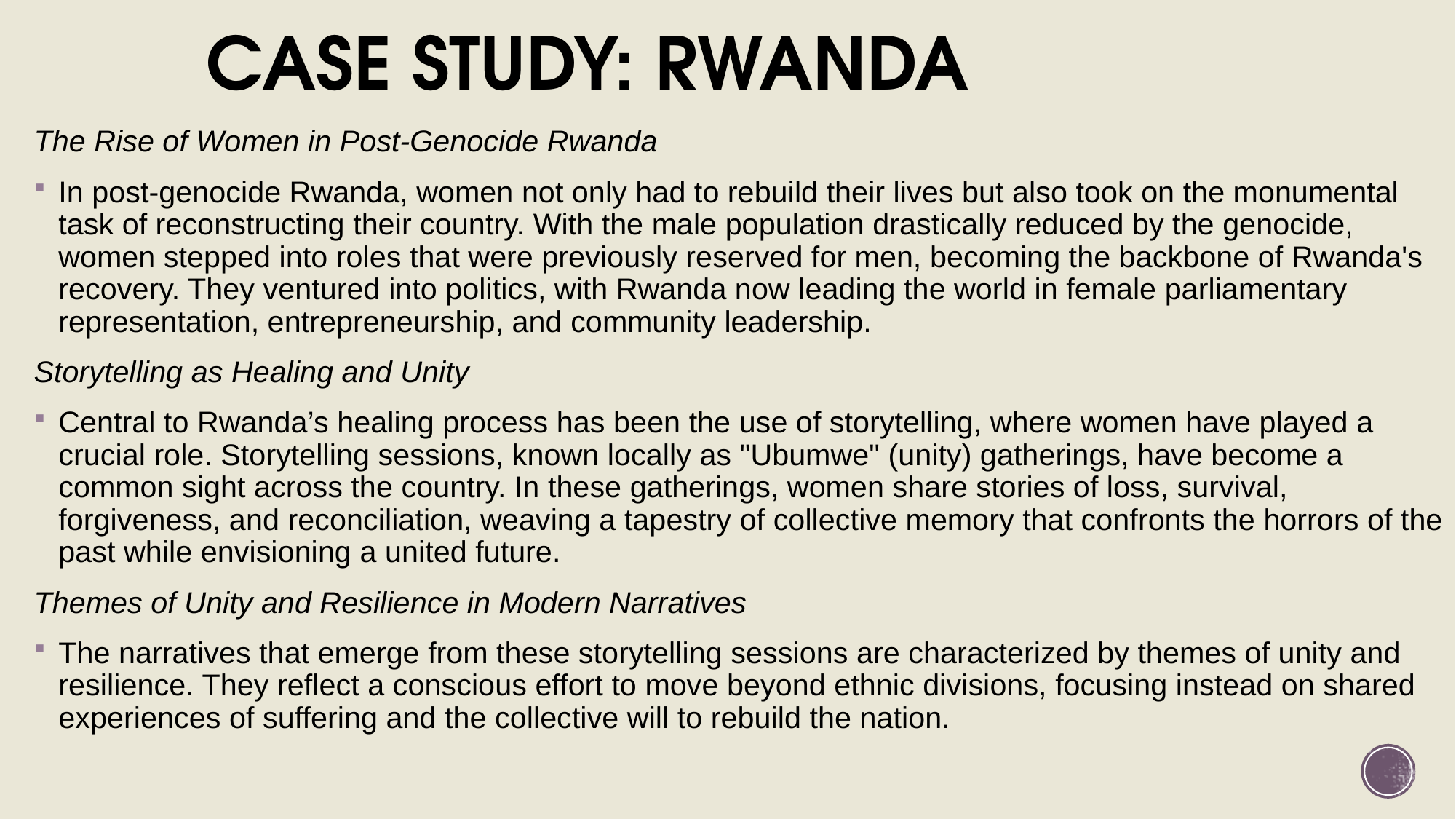

CASE STUDY: RWANDA
The Rise of Women in Post-Genocide Rwanda
In post-genocide Rwanda, women not only had to rebuild their lives but also took on the monumental task of reconstructing their country. With the male population drastically reduced by the genocide, women stepped into roles that were previously reserved for men, becoming the backbone of Rwanda's recovery. They ventured into politics, with Rwanda now leading the world in female parliamentary representation, entrepreneurship, and community leadership.
Storytelling as Healing and Unity
Central to Rwanda’s healing process has been the use of storytelling, where women have played a crucial role. Storytelling sessions, known locally as "Ubumwe" (unity) gatherings, have become a common sight across the country. In these gatherings, women share stories of loss, survival, forgiveness, and reconciliation, weaving a tapestry of collective memory that confronts the horrors of the past while envisioning a united future.
Themes of Unity and Resilience in Modern Narratives
The narratives that emerge from these storytelling sessions are characterized by themes of unity and resilience. They reflect a conscious effort to move beyond ethnic divisions, focusing instead on shared experiences of suffering and the collective will to rebuild the nation.